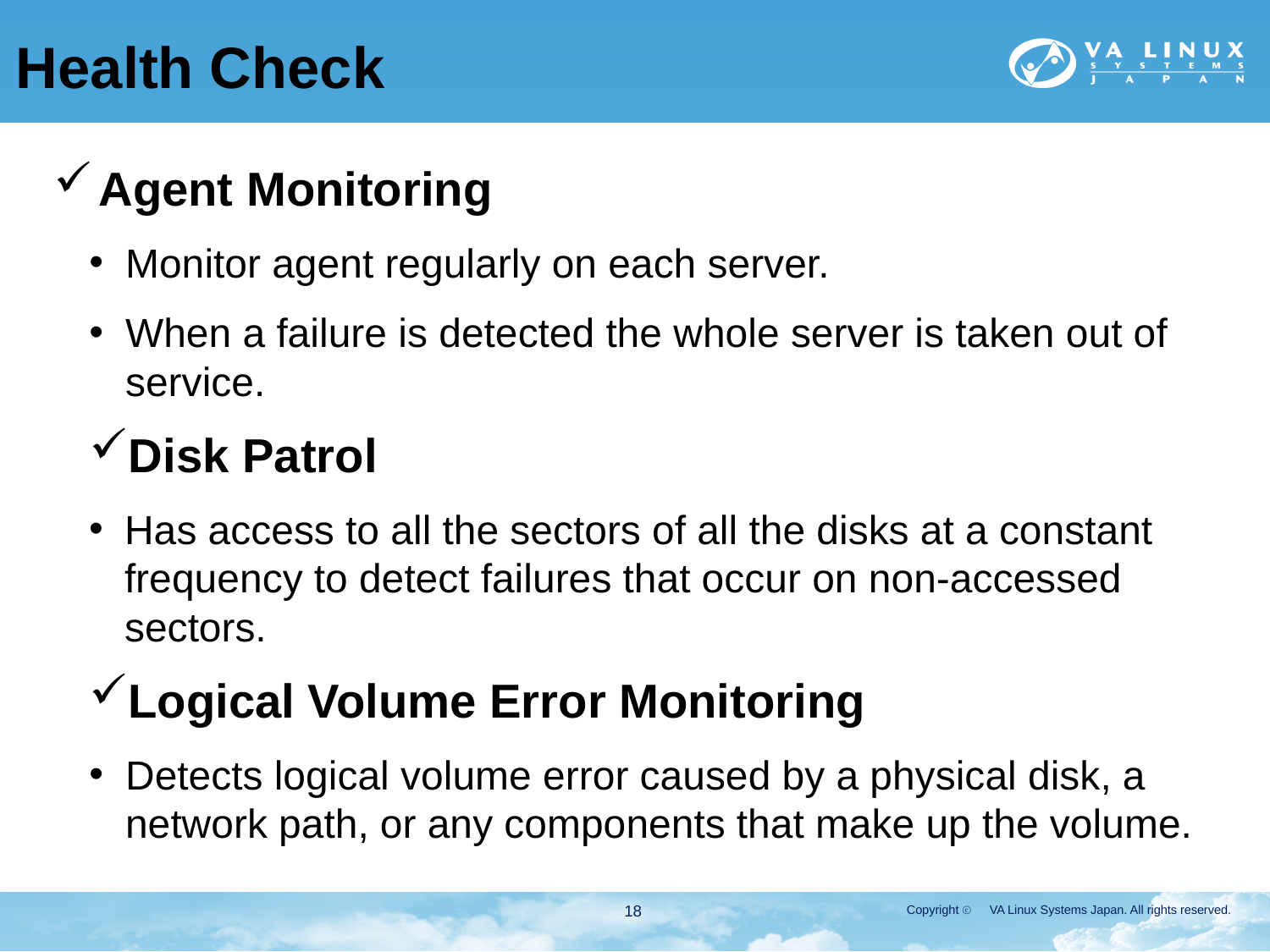

# Health Check
Agent Monitoring
Monitor agent regularly on each server.
When a failure is detected the whole server is taken out of service.
Disk Patrol
Has access to all the sectors of all the disks at a constant frequency to detect failures that occur on non-accessed sectors.
Logical Volume Error Monitoring
Detects logical volume error caused by a physical disk, a network path, or any components that make up the volume.
18